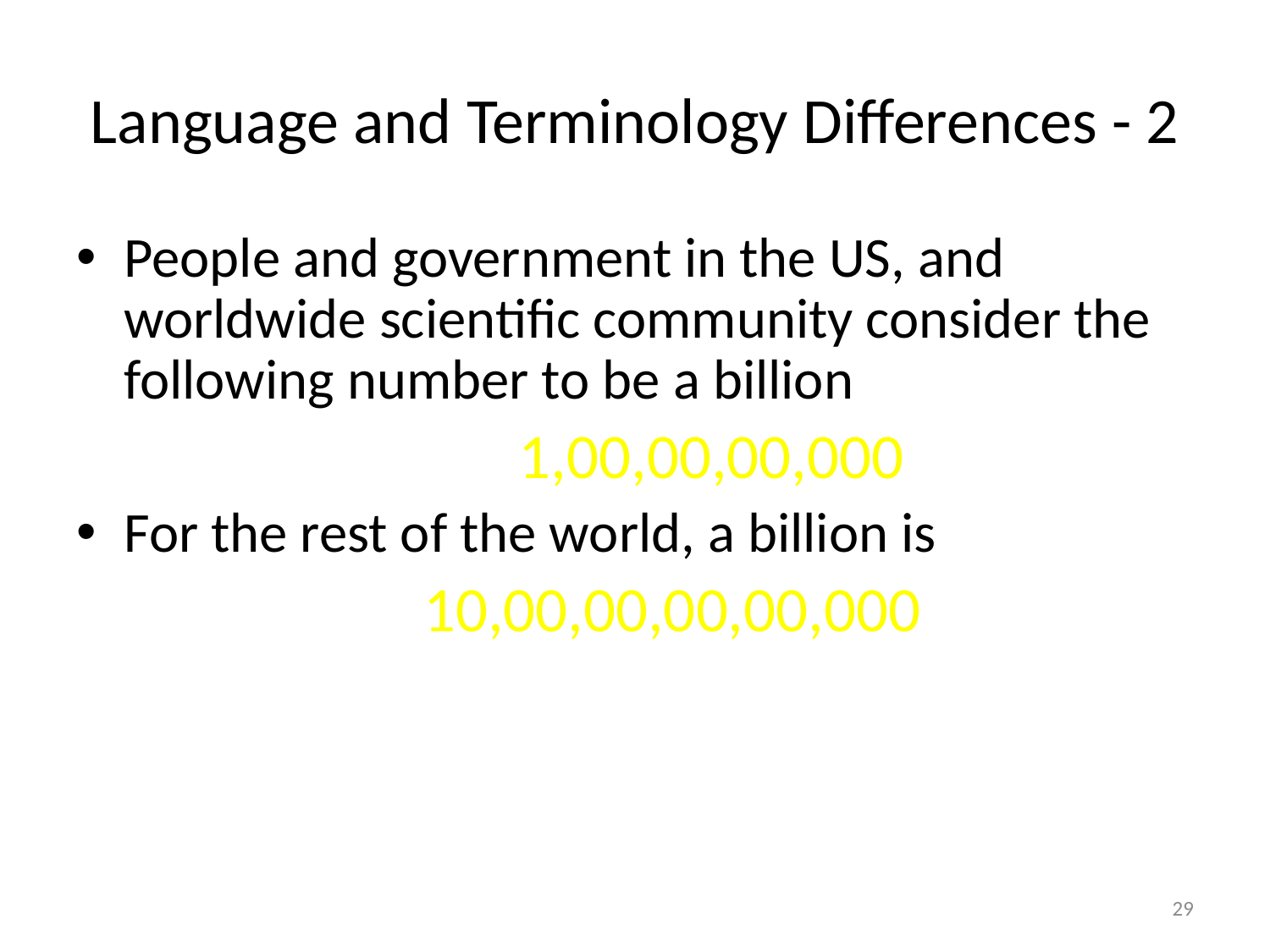

# Language and Terminology Differences - 2
People and government in the US, and worldwide scientific community consider the following number to be a billion
        1,00,00,00,000
For the rest of the world, a billion is
 10,00,00,00,00,000

29